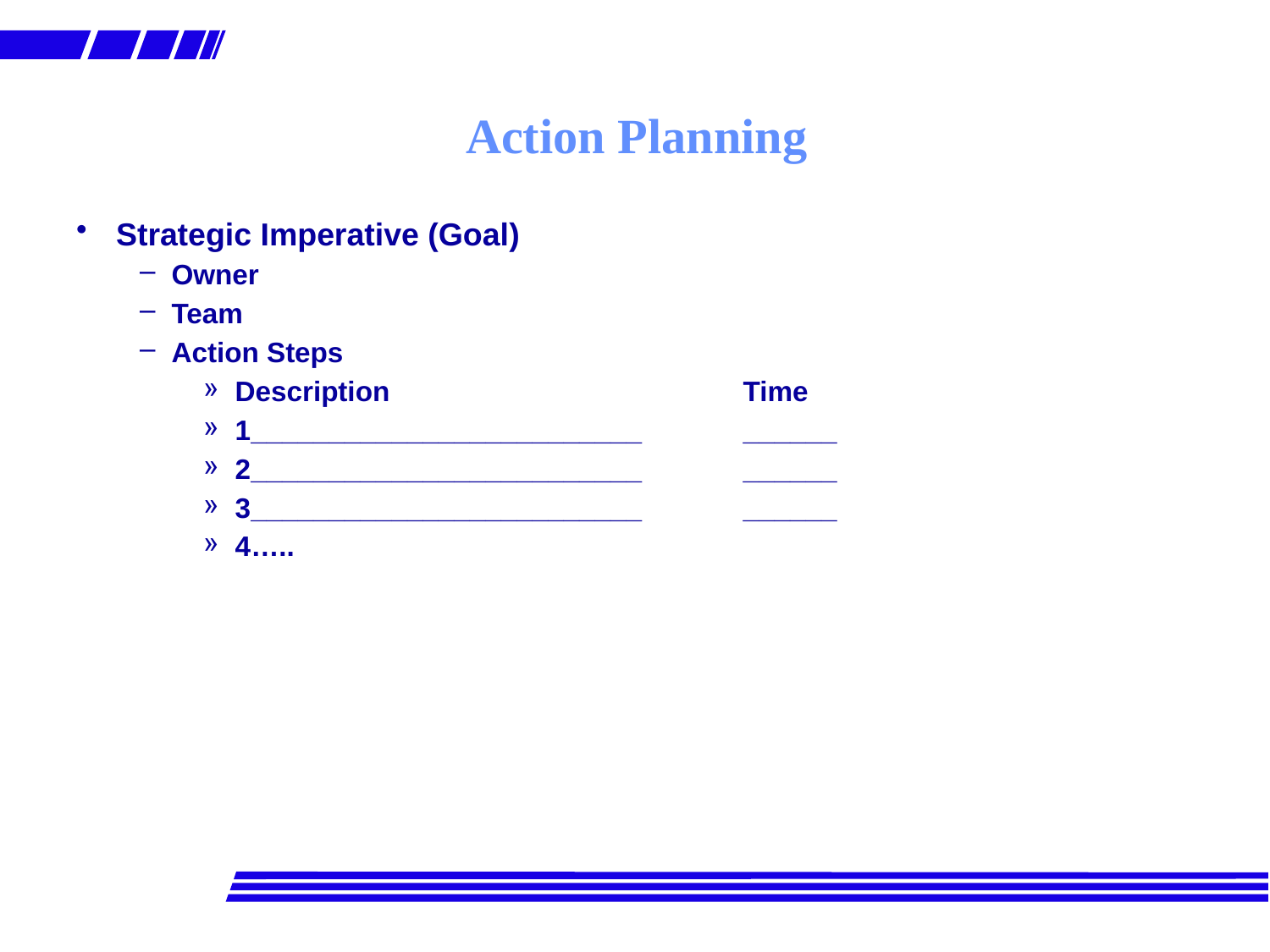

# Action Planning
Strategic Imperative (Goal)
Owner
Team
Action Steps
Description			Time
1_________________________	______
2_________________________	______
3_________________________	______
4…..